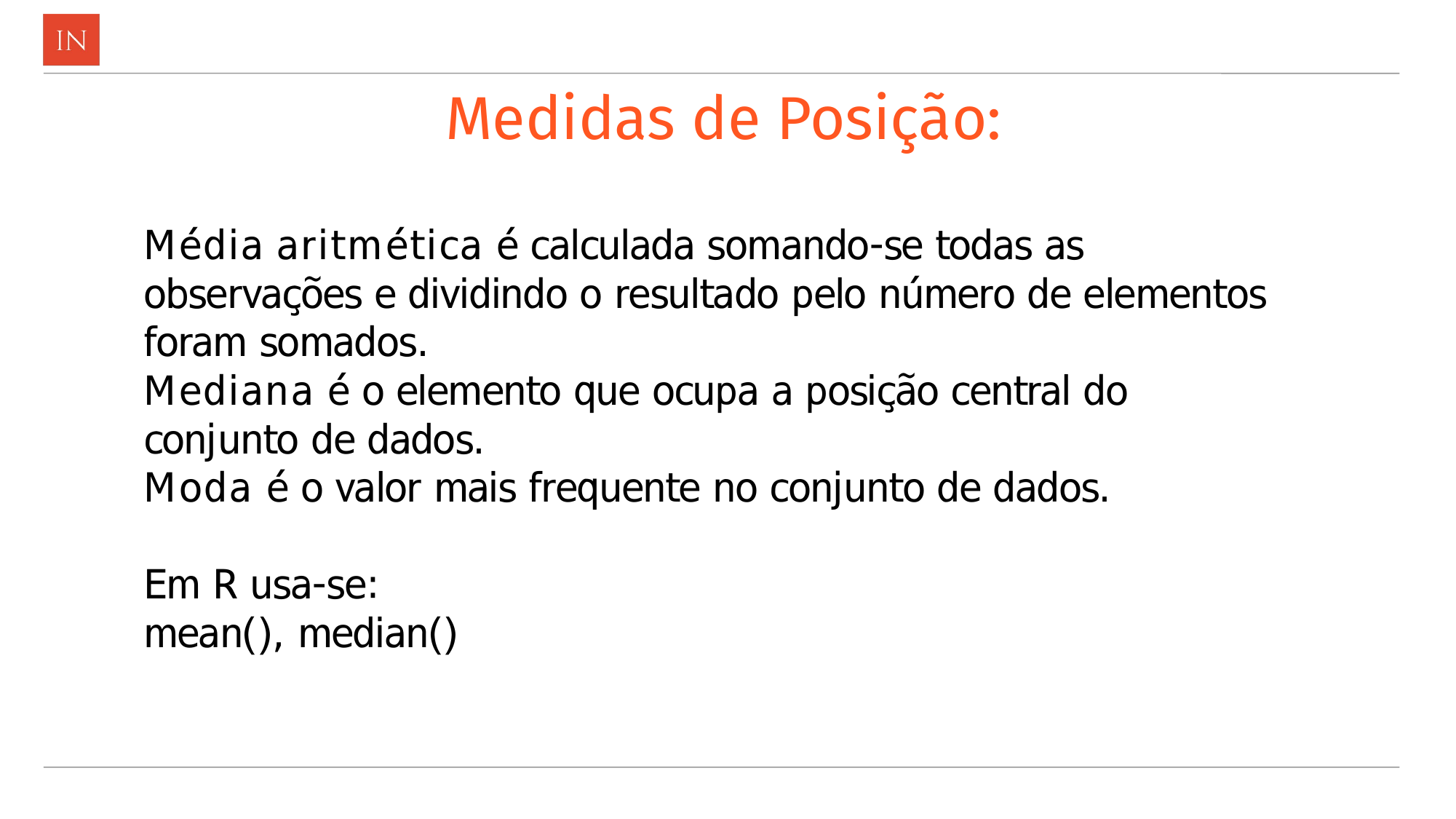

# Medidas de Posição:
Média aritmética é calculada somando-se todas as observações e dividindo o resultado pelo número de elementos foram somados.
Mediana é o elemento que ocupa a posição central do conjunto de dados.
Moda é o valor mais frequente no conjunto de dados.

Em R usa-se:
mean(), median()